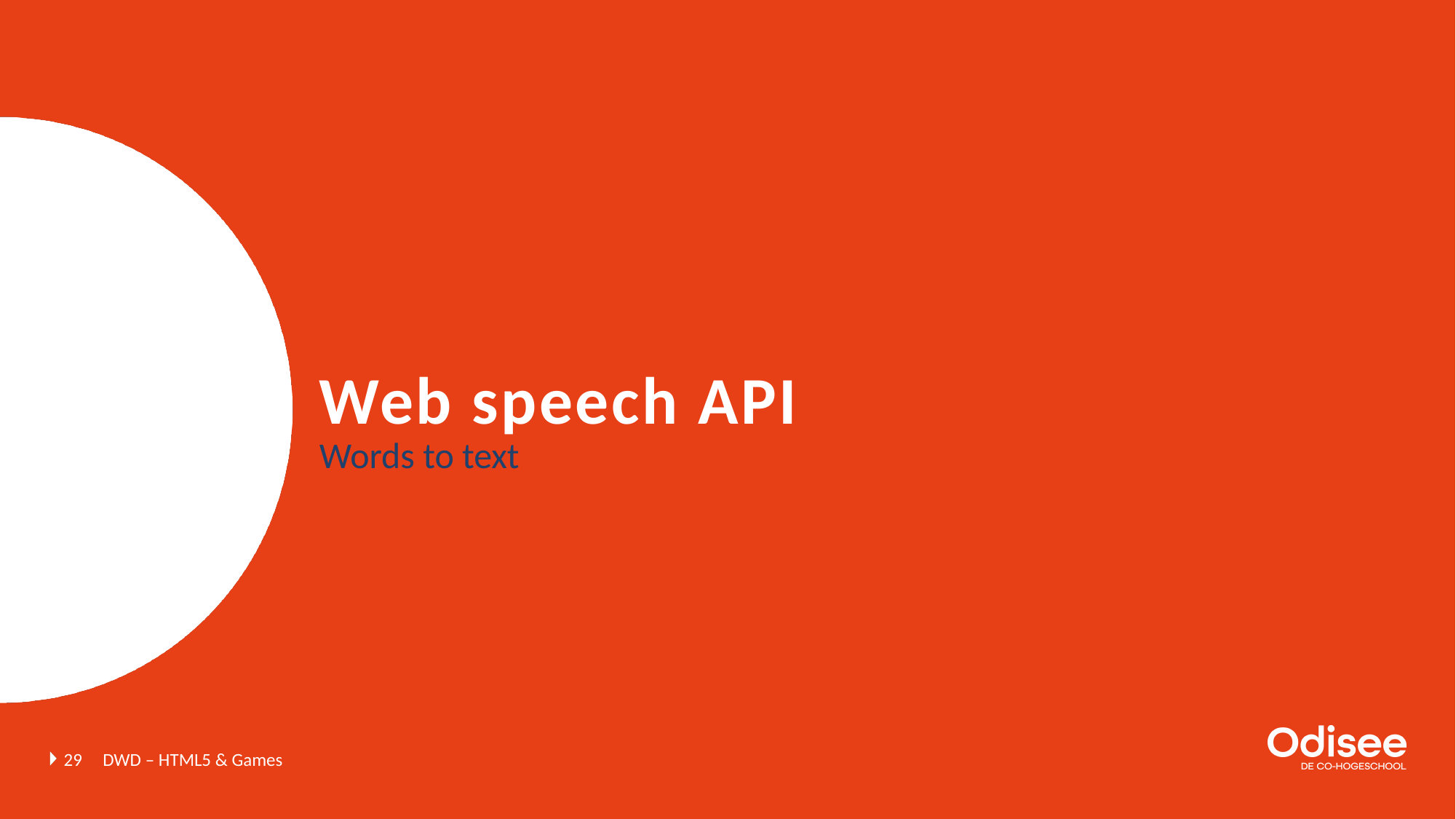

# Web speech API
Words to text
29
DWD – HTML5 & Games